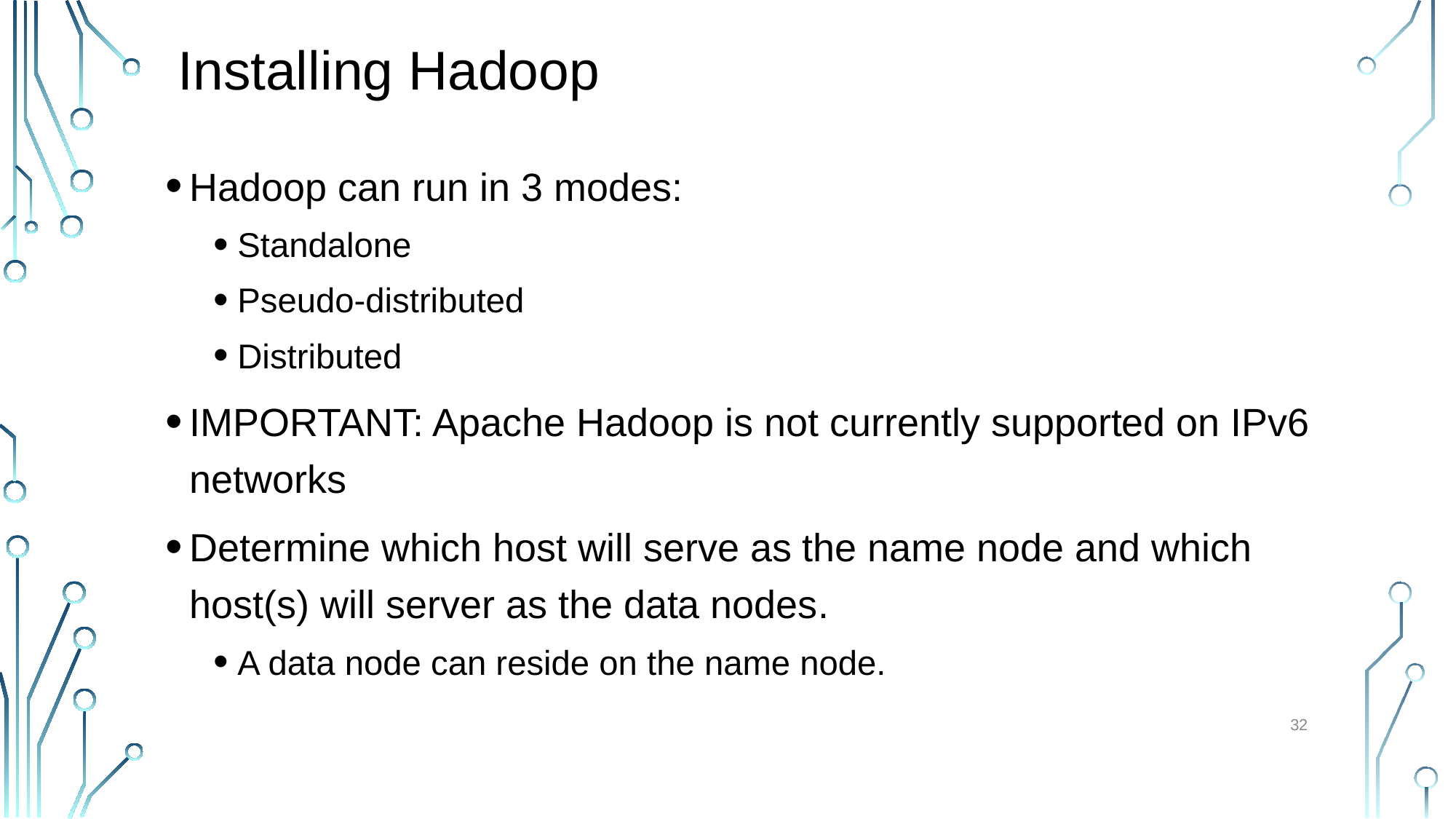

# Installing Hadoop
Hadoop can run in 3 modes:
Standalone
Pseudo-distributed
Distributed
IMPORTANT: Apache Hadoop is not currently supported on IPv6 networks
Determine which host will serve as the name node and which host(s) will server as the data nodes.
A data node can reside on the name node.
32